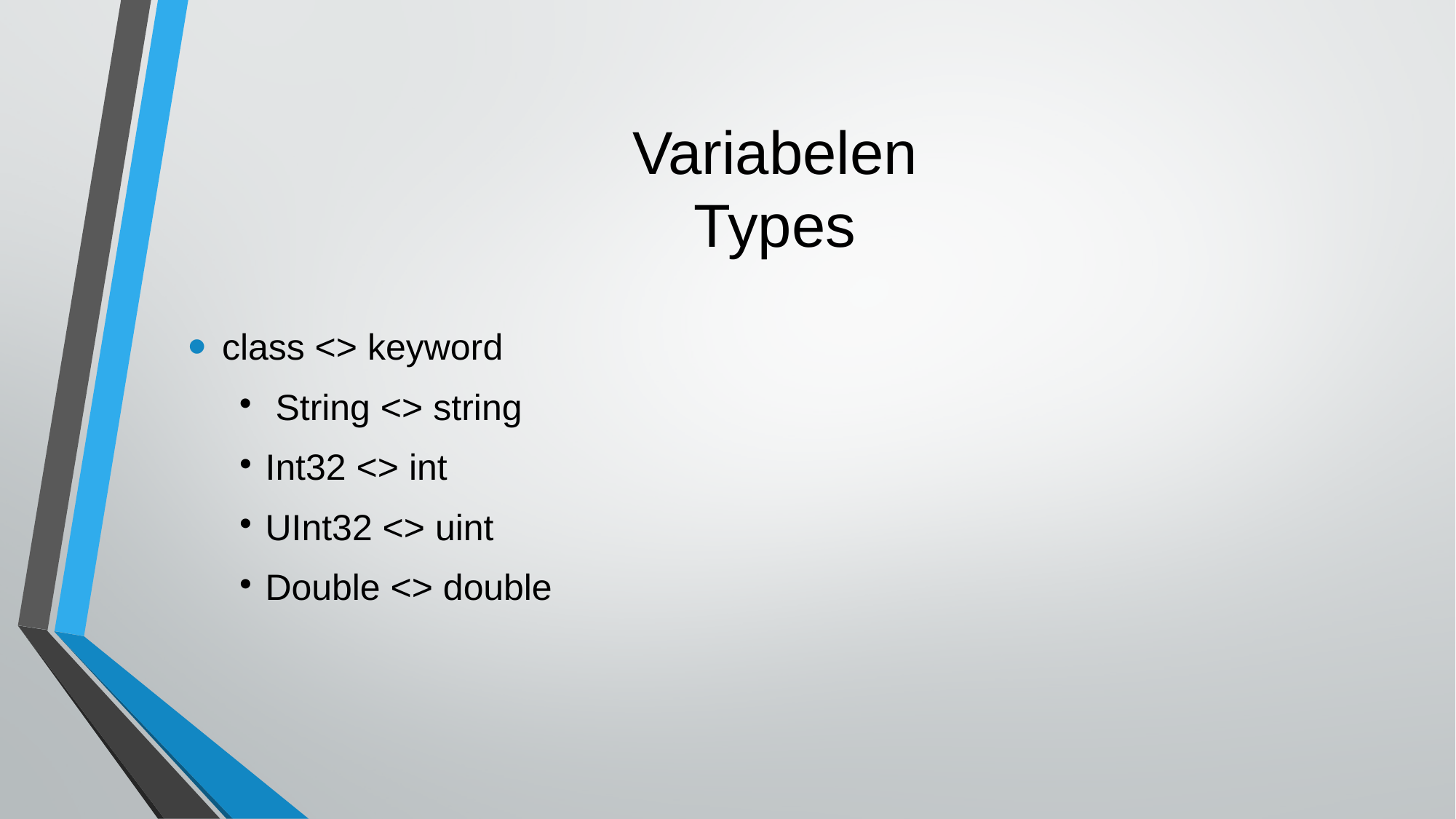

Variabelen
Types
class <> keyword
 String <> string
Int32 <> int
UInt32 <> uint
Double <> double